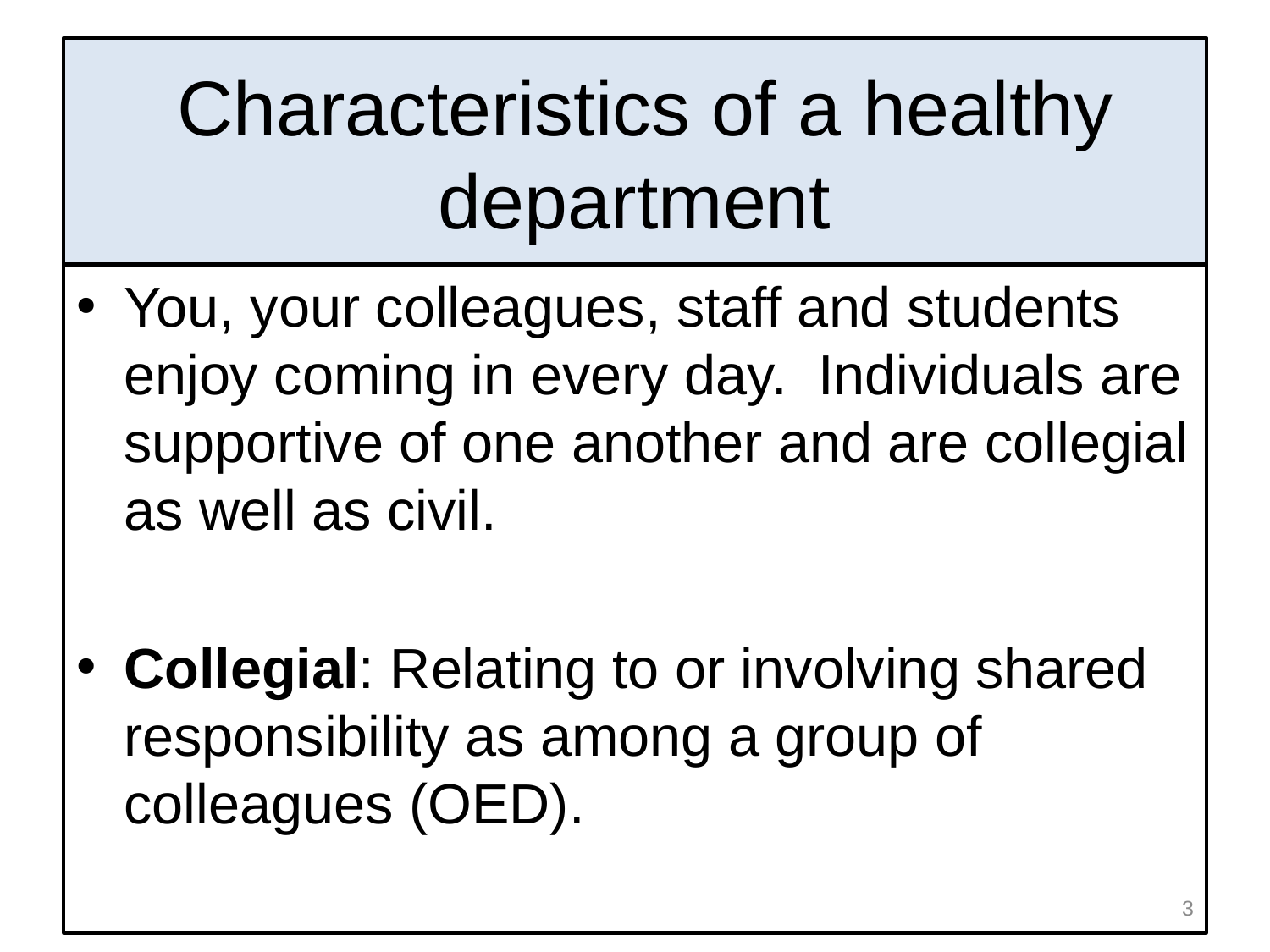

# Characteristics of a healthy department
You, your colleagues, staff and students enjoy coming in every day.  Individuals are supportive of one another and are collegial as well as civil.

Collegial: Relating to or involving shared responsibility as among a group of colleagues (OED).
3